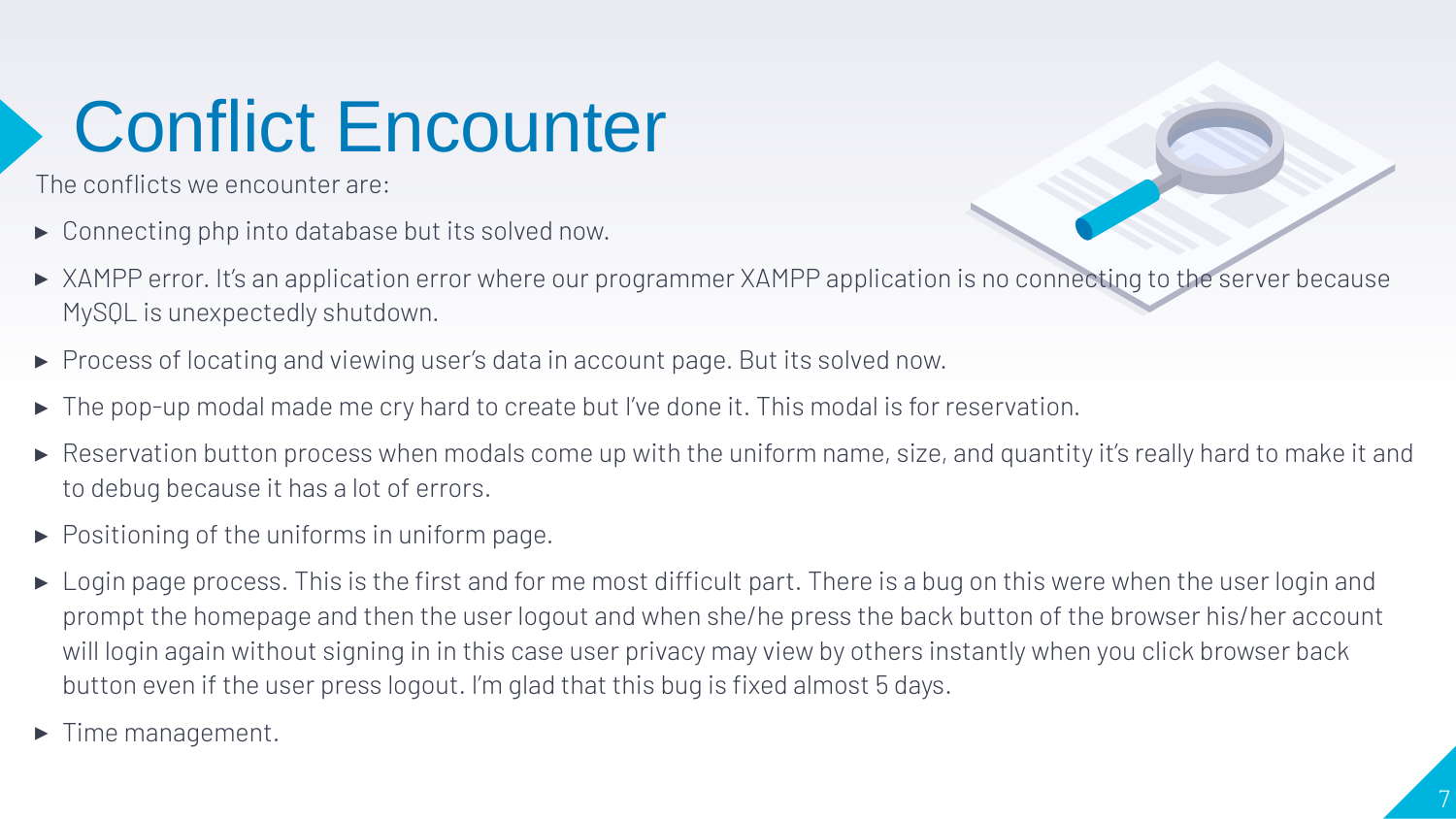

# Conflict Encounter
The conflicts we encounter are:
Connecting php into database but its solved now.
XAMPP error. It’s an application error where our programmer XAMPP application is no connecting to the server because MySQL is unexpectedly shutdown.
Process of locating and viewing user’s data in account page. But its solved now.
The pop-up modal made me cry hard to create but I’ve done it. This modal is for reservation.
Reservation button process when modals come up with the uniform name, size, and quantity it’s really hard to make it and to debug because it has a lot of errors.
Positioning of the uniforms in uniform page.
Login page process. This is the first and for me most difficult part. There is a bug on this were when the user login and prompt the homepage and then the user logout and when she/he press the back button of the browser his/her account will login again without signing in in this case user privacy may view by others instantly when you click browser back button even if the user press logout. I’m glad that this bug is fixed almost 5 days.
Time management.

7